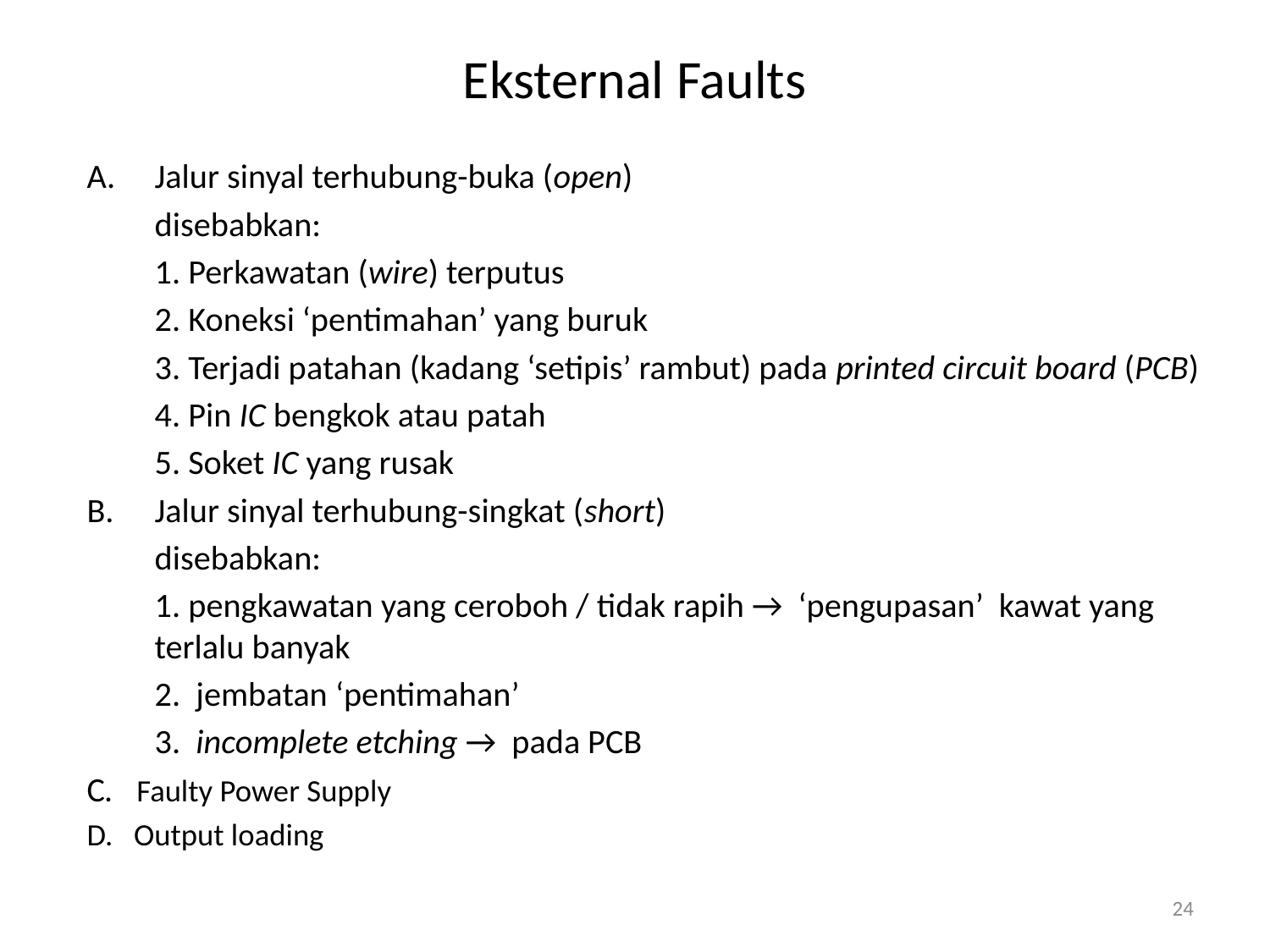

# Eksternal Faults
Jalur sinyal terhubung-buka (open)
	disebabkan:
	1. Perkawatan (wire) terputus
	2. Koneksi ‘pentimahan’ yang buruk
	3. Terjadi patahan (kadang ‘setipis’ rambut) pada printed circuit board (PCB)
	4. Pin IC bengkok atau patah
	5. Soket IC yang rusak
Jalur sinyal terhubung-singkat (short)
	disebabkan:
	1. pengkawatan yang ceroboh / tidak rapih →  ‘pengupasan’  kawat yang   terlalu banyak
	2.  jembatan ‘pentimahan’
	3.  incomplete etching →  pada PCB
C.   Faulty Power Supply
D.   Output loading
24